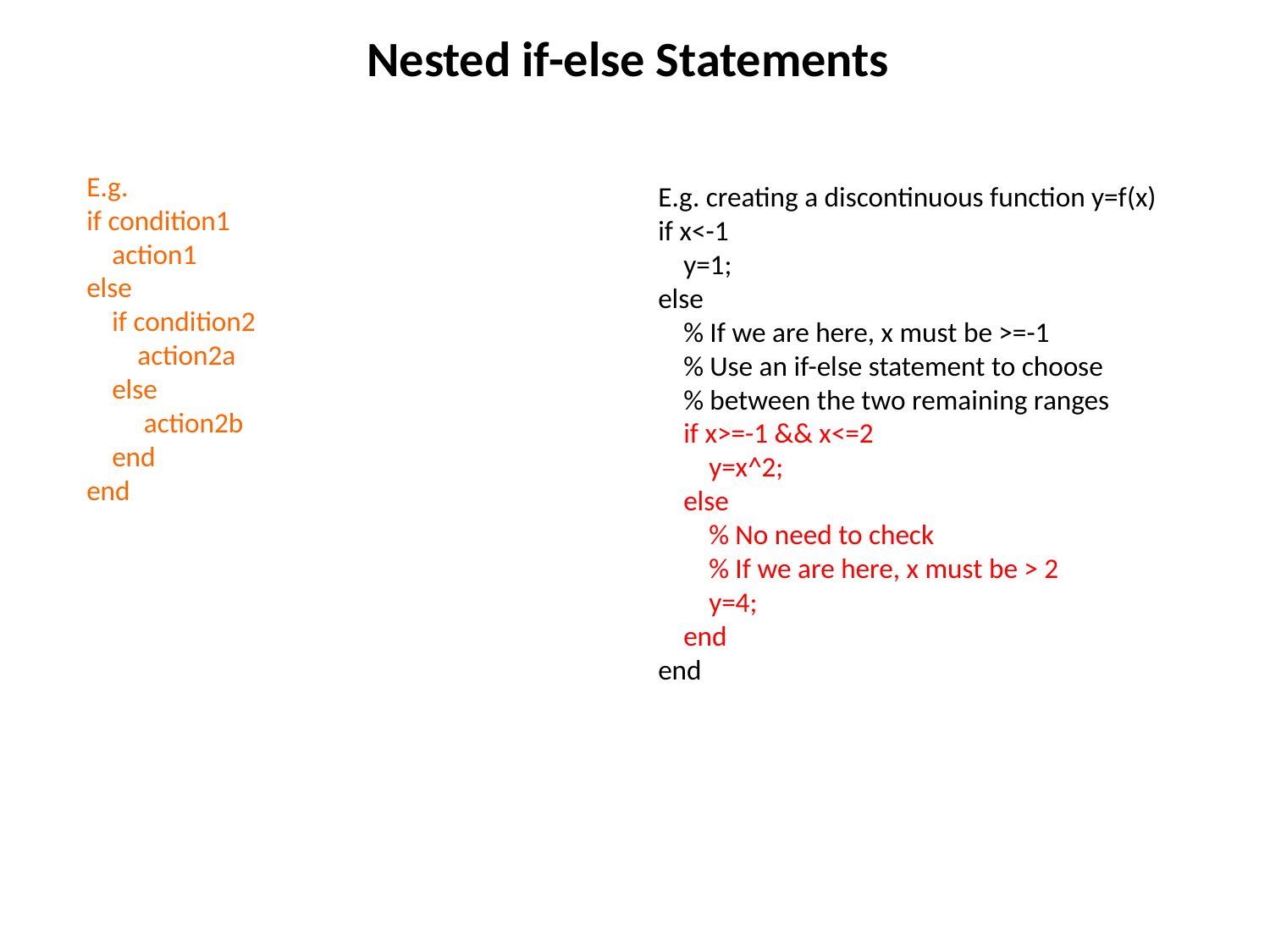

Nested if-else Statements
E.g.
if condition1
    action1
else
    if condition2
        action2a
    else
         action2b
    end
end

E.g. creating a discontinuous function y=f(x)
if x<-1
    y=1;
else
    % If we are here, x must be >=-1
    % Use an if-else statement to choose
    % between the two remaining ranges
    if x>=-1 && x<=2
        y=x^2;
    else
        % No need to check
        % If we are here, x must be > 2
        y=4;
    end
end